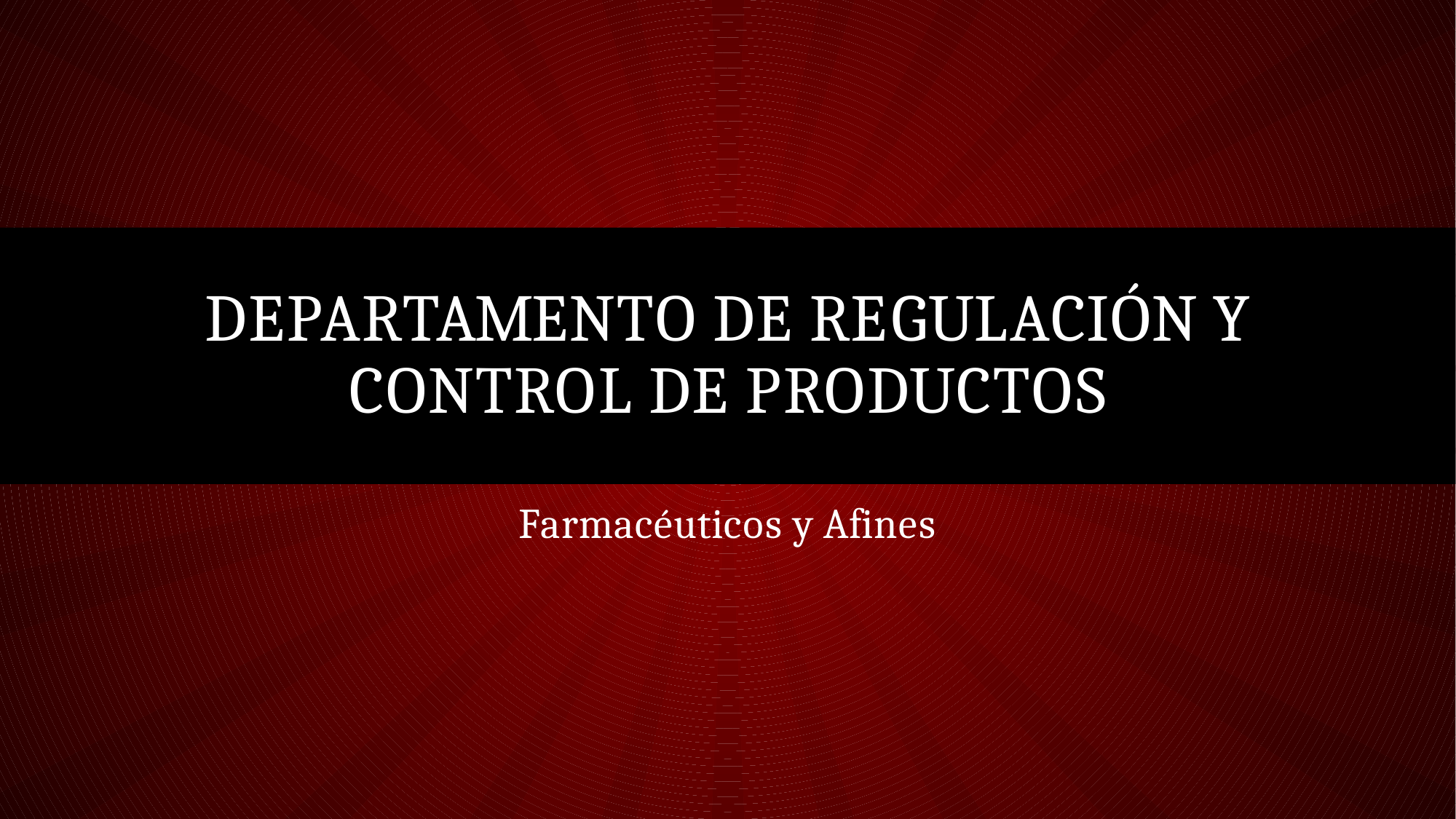

# Departamento de regulación y control de productos
Farmacéuticos y Afines